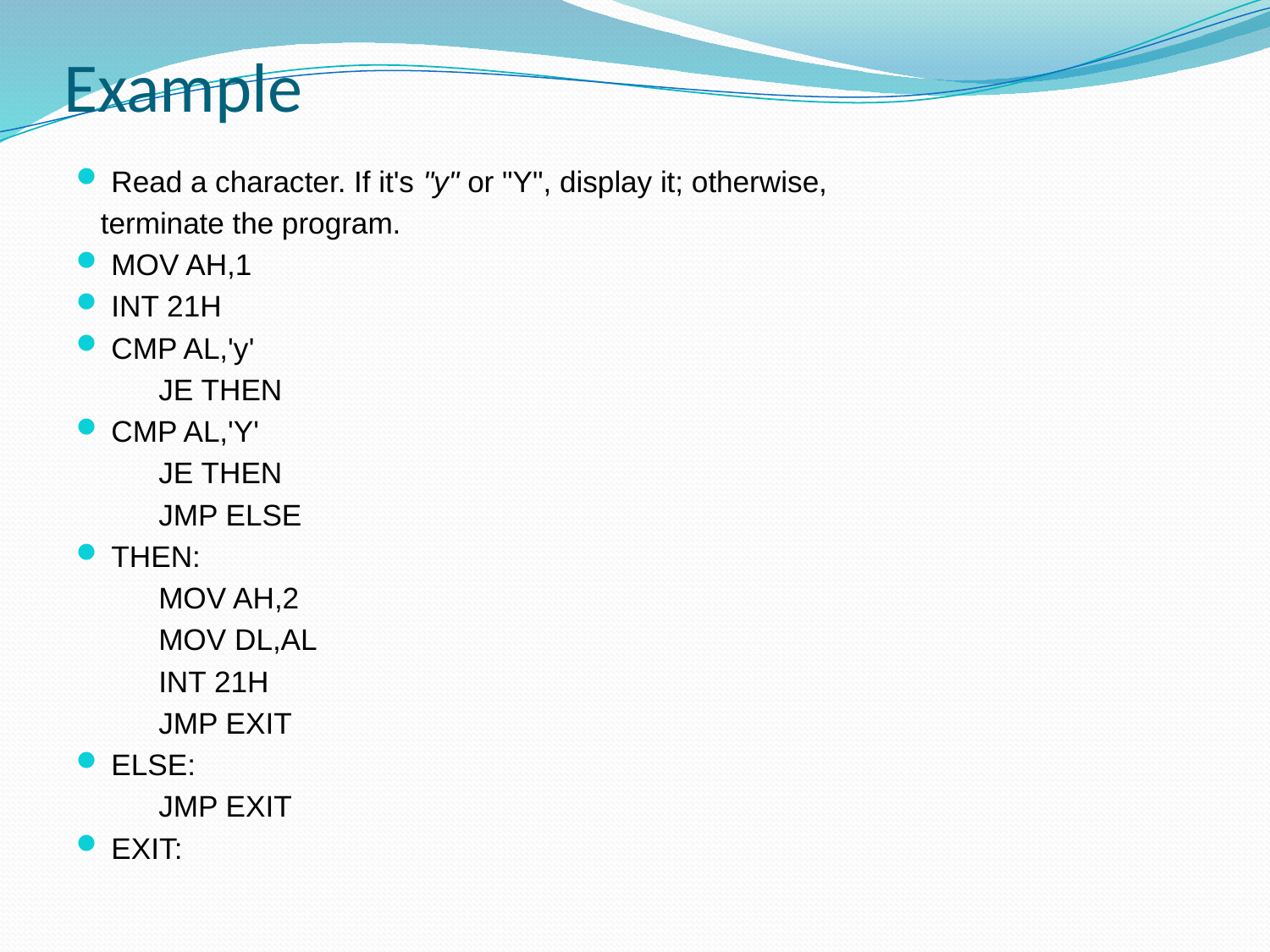

# Example
Read a character. If it's "y" or "Y", display it; otherwise,
   terminate the program.
MOV AH,1
INT 21H
CMP AL,'y'
	JE THEN
CMP AL,'Y'
	JE THEN
	JMP ELSE
THEN:
	MOV AH,2
	MOV DL,AL
	INT 21H
	JMP EXIT
ELSE:
	JMP EXIT
EXIT: